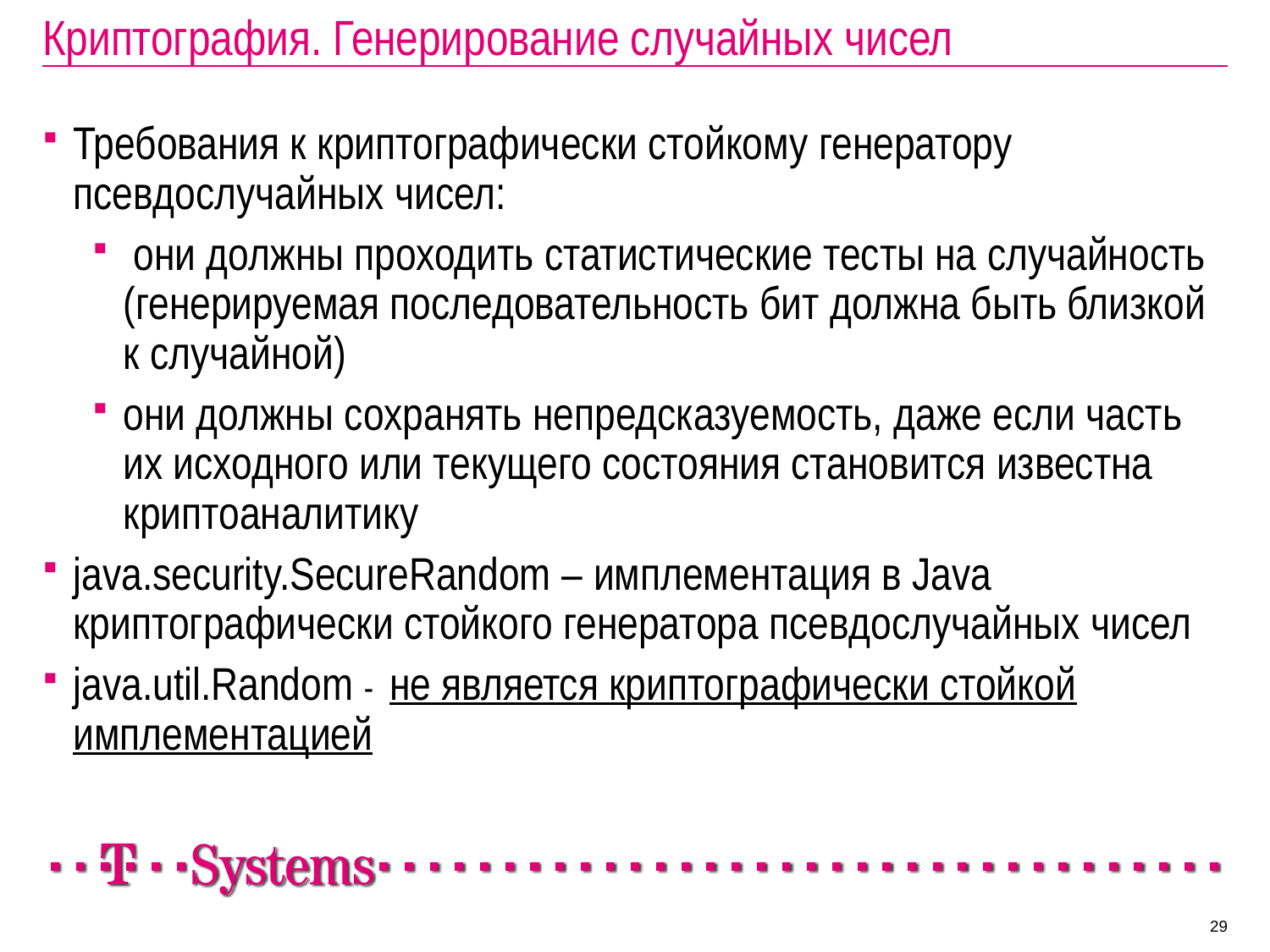

Криптография. Генерирование случайных чисел

Требования к криптографически стойкому генератору псевдослучайных чисел:
 они должны проходить статистические тесты на случайность (генерируемая последовательность бит должна быть близкой к случайной)
они должны сохранять непредсказуемость, даже если часть их исходного или текущего состояния становится известна криптоаналитику
java.security.SecureRandom – имплементация в Java криптографически стойкого генератора псевдослучайных чисел
java.util.Random -  не является криптографически стойкой имплементацией

29